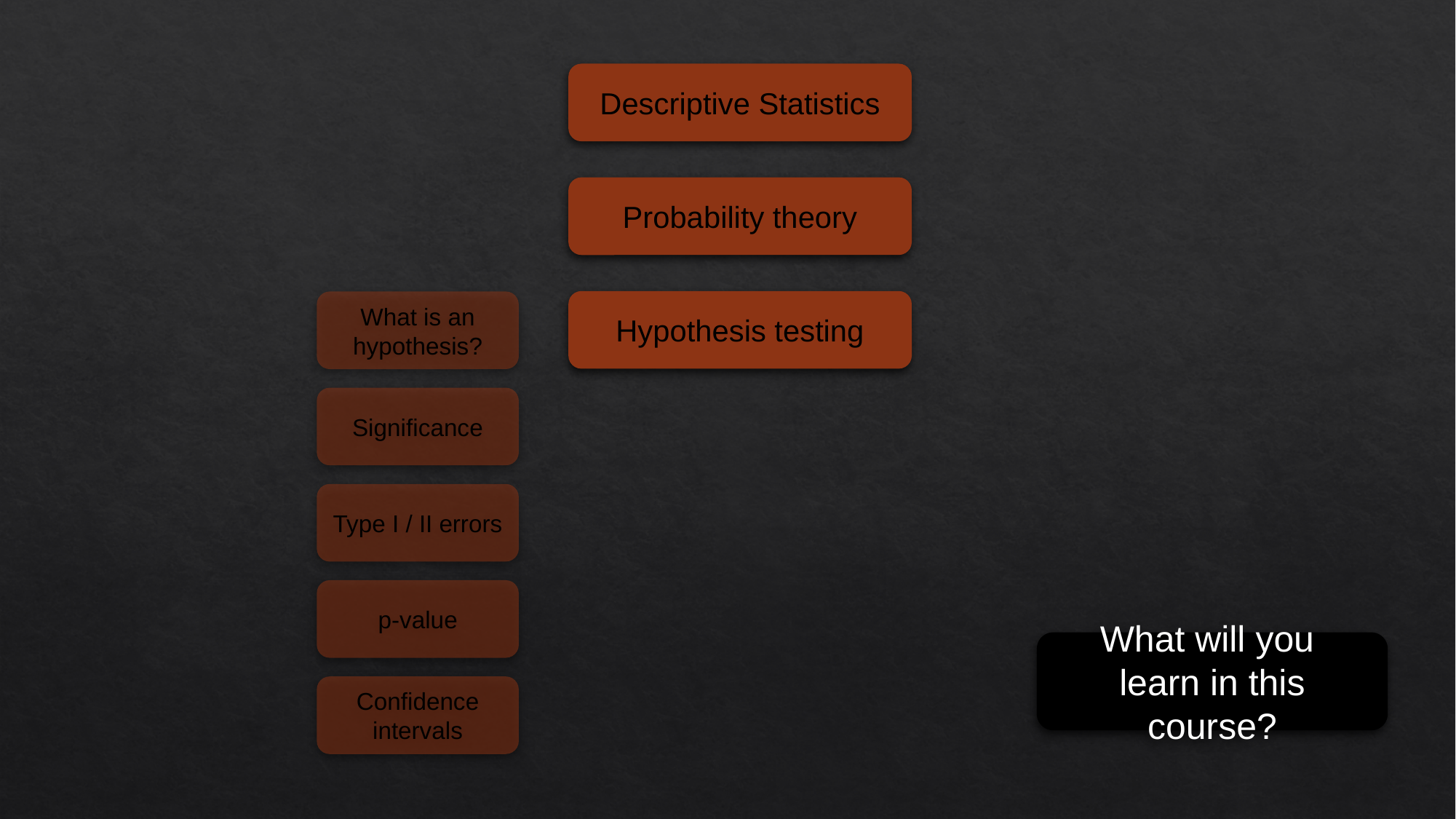

Descriptive Statistics
Probability theory
Hypothesis testing
What is an hypothesis?
Significance
Type I / II errors
p-value
What will you
learn in this course?
Confidence intervals